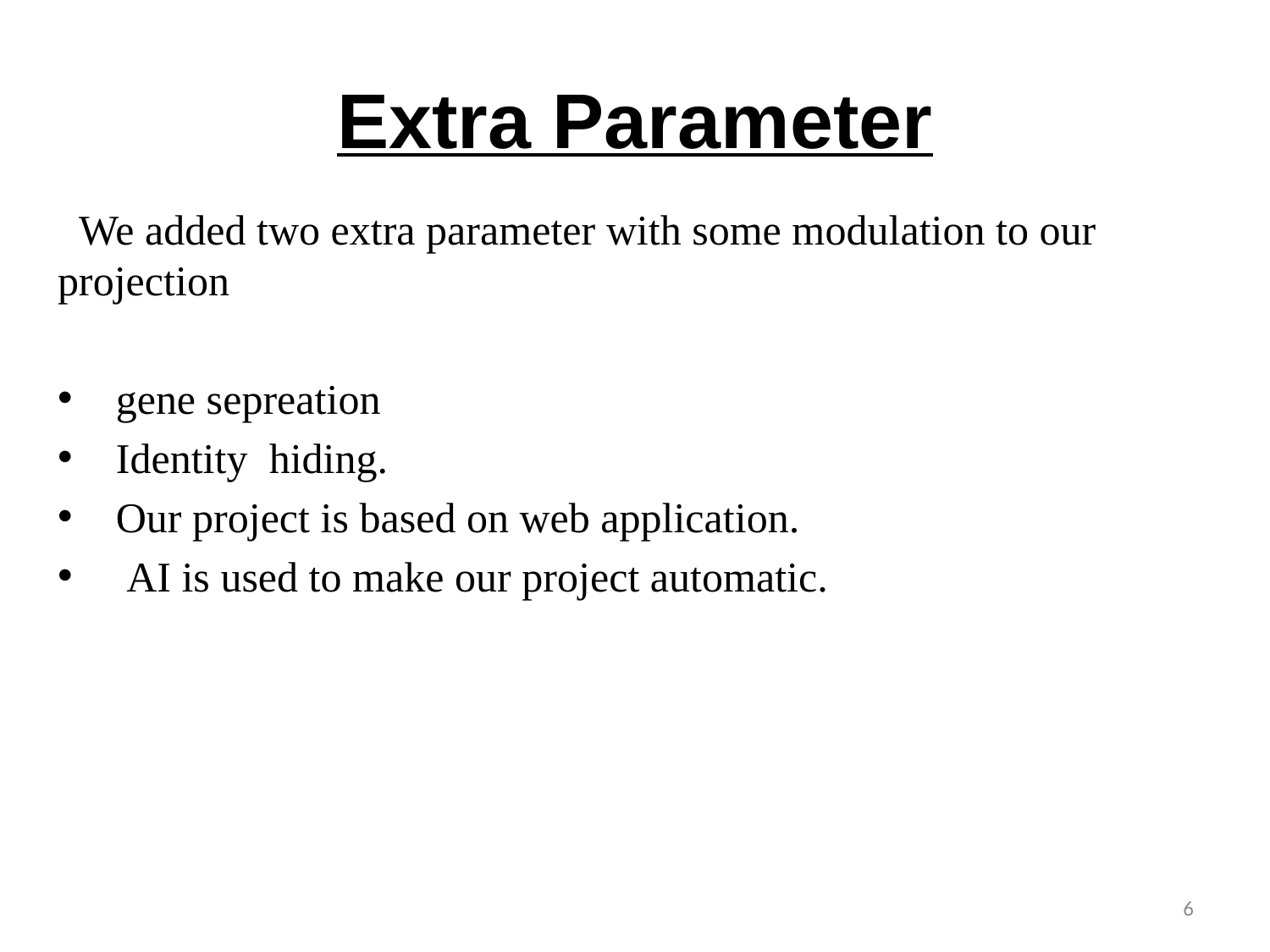

# Extra Parameter
  We added two extra parameter with some modulation to our projection

 gene sepreation
 Identity  hiding.
 Our project is based on web application.
  AI is used to make our project automatic.
6